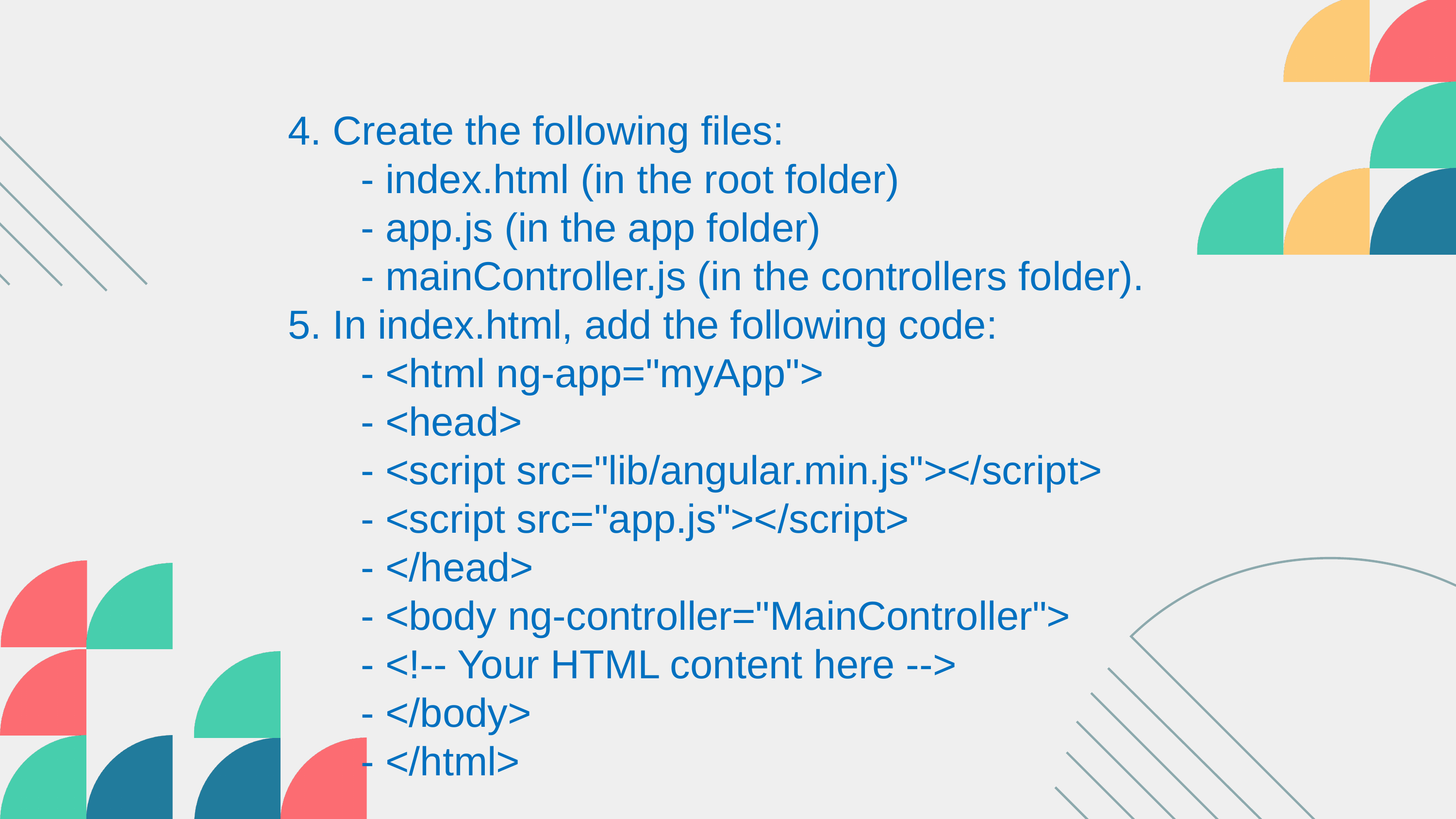

4. Create the following files:
	- index.html (in the root folder)
	- app.js (in the app folder)
	- mainController.js (in the controllers folder).
5. In index.html, add the following code:
	- <html ng-app="myApp">
	- <head>
	- <script src="lib/angular.min.js"></script>
	- <script src="app.js"></script>
	- </head>
	- <body ng-controller="MainController">
	- <!-- Your HTML content here -->
	- </body>
	- </html>